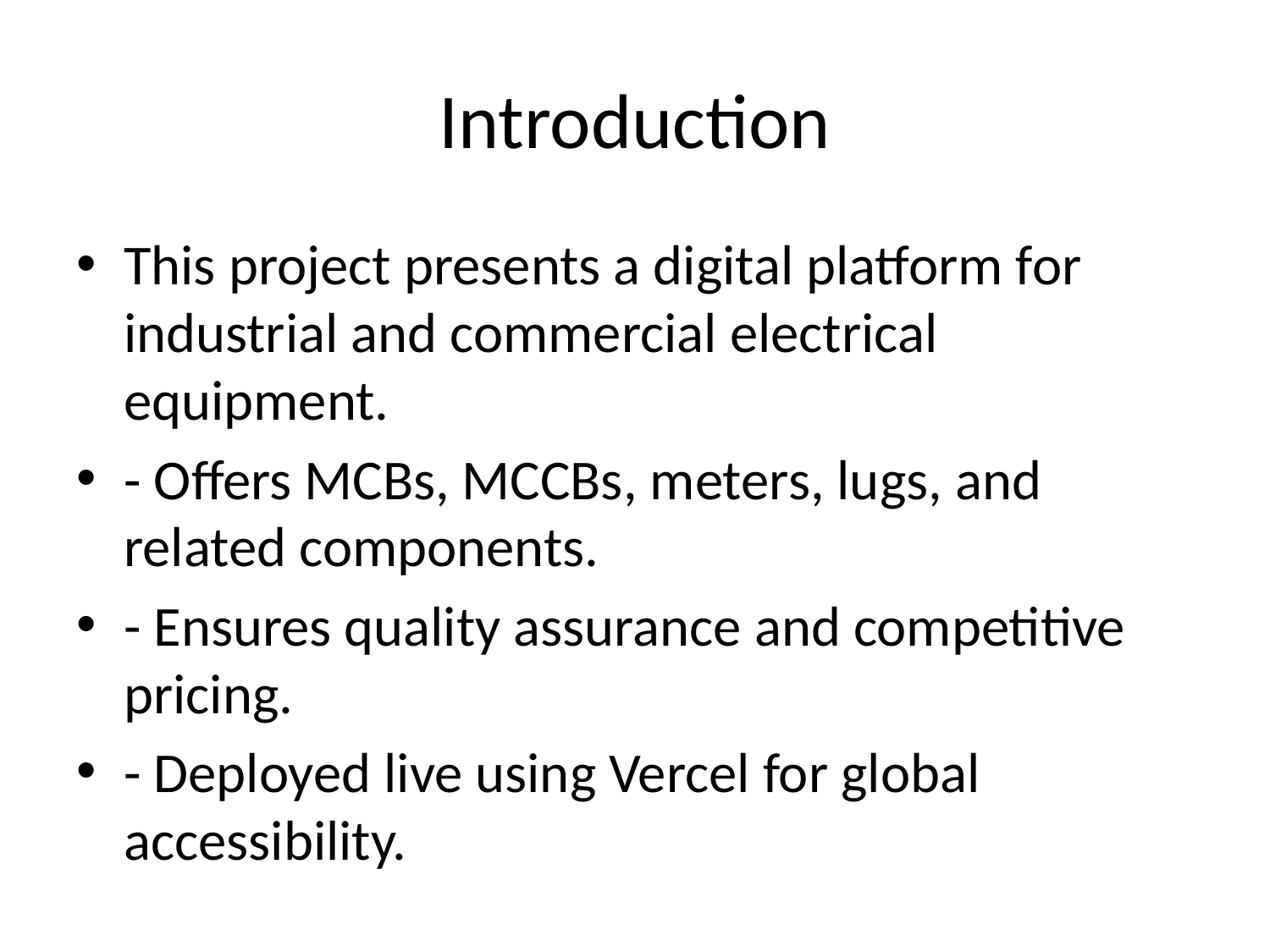

# Introduction
This project presents a digital platform for industrial and commercial electrical equipment.
- Offers MCBs, MCCBs, meters, lugs, and related components.
- Ensures quality assurance and competitive pricing.
- Deployed live using Vercel for global accessibility.